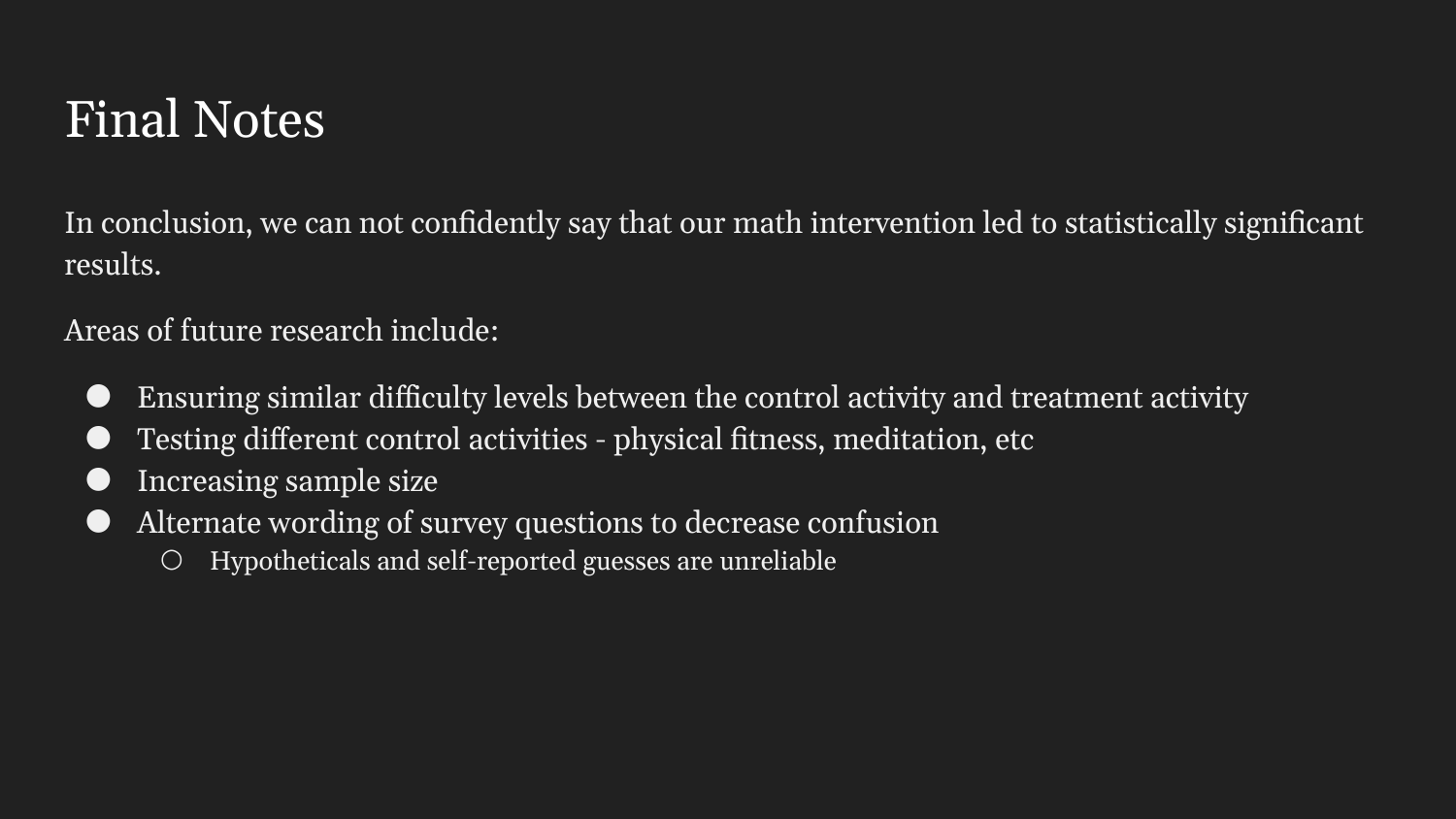

# Final Notes
In conclusion, we can not confidently say that our math intervention led to statistically significant results.
Areas of future research include:
Ensuring similar difficulty levels between the control activity and treatment activity
Testing different control activities - physical fitness, meditation, etc
Increasing sample size
Alternate wording of survey questions to decrease confusion
Hypotheticals and self-reported guesses are unreliable